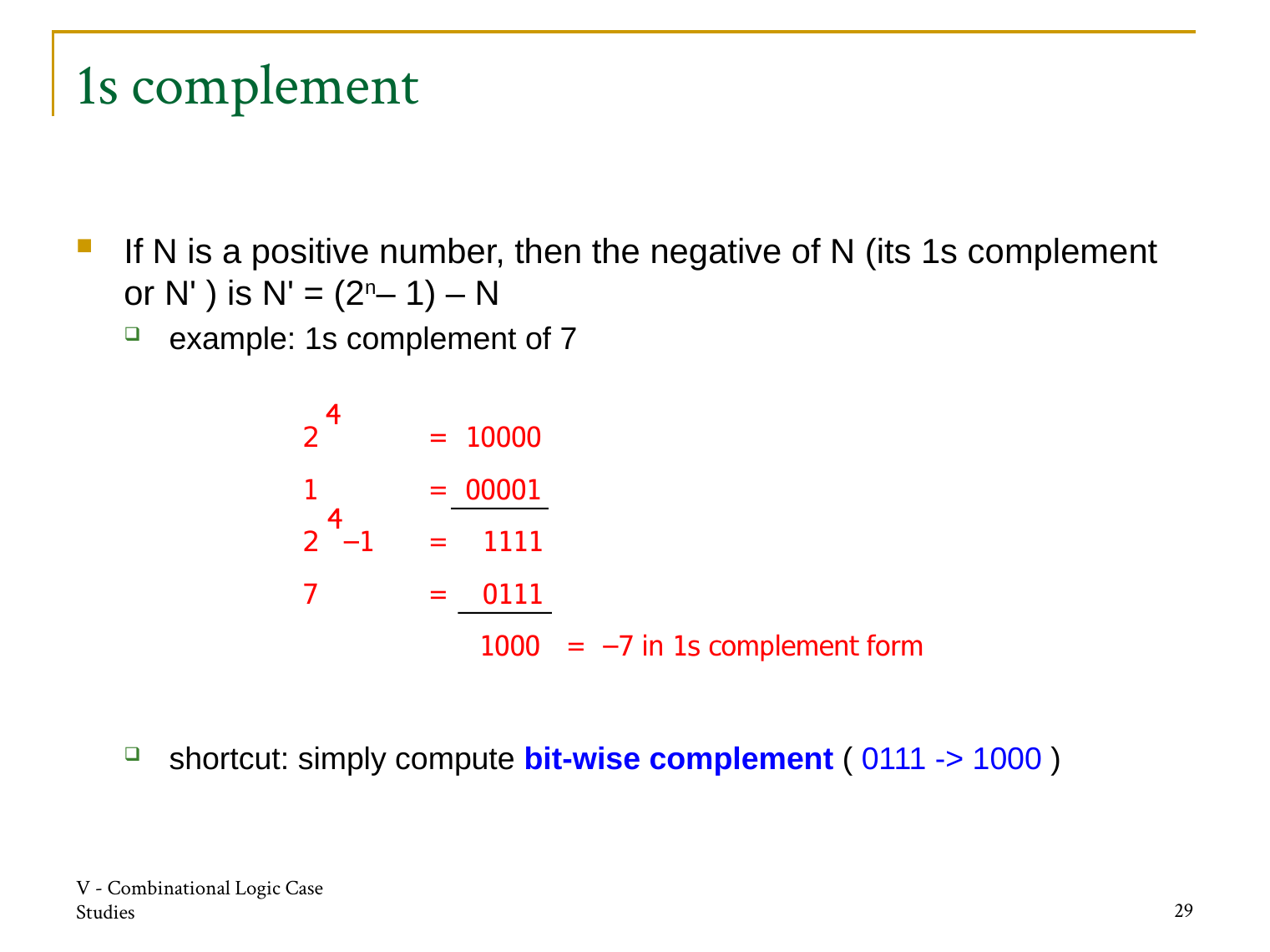

# 1s complement
If N is a positive number, then the negative of N (its 1s complement or N' ) is N' = (2n– 1) – N
example: 1s complement of 7
shortcut: simply compute bit-wise complement ( 0111 -> 1000 )
4
2	=  10000
1	=  00001
2   –1	=    1111
7	=    0111
	      1000   =  –7 in 1s complement form
4

V - Combinational Logic Case Studies
29